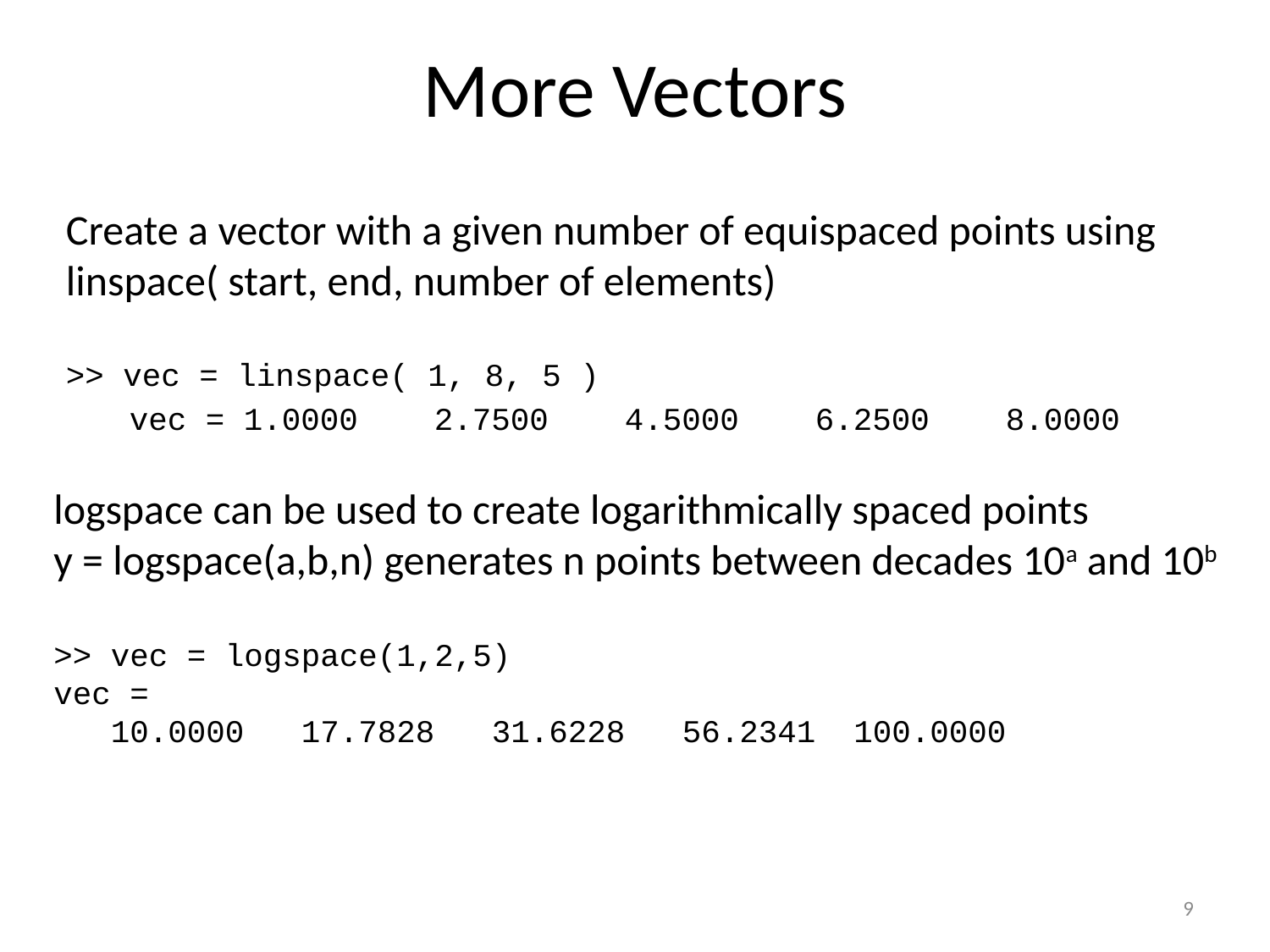

# More Vectors
Create a vector with a given number of equispaced points using
linspace( start, end, number of elements)

>> vec = linspace( 1, 8, 5 )
vec = 1.0000    2.7500    4.5000    6.2500    8.0000
logspace can be used to create logarithmically spaced points
y = logspace(a,b,n) generates n points between decades 10a and 10b

>> vec = logspace(1,2,5)
vec =
   10.0000   17.7828   31.6228   56.2341  100.0000
9